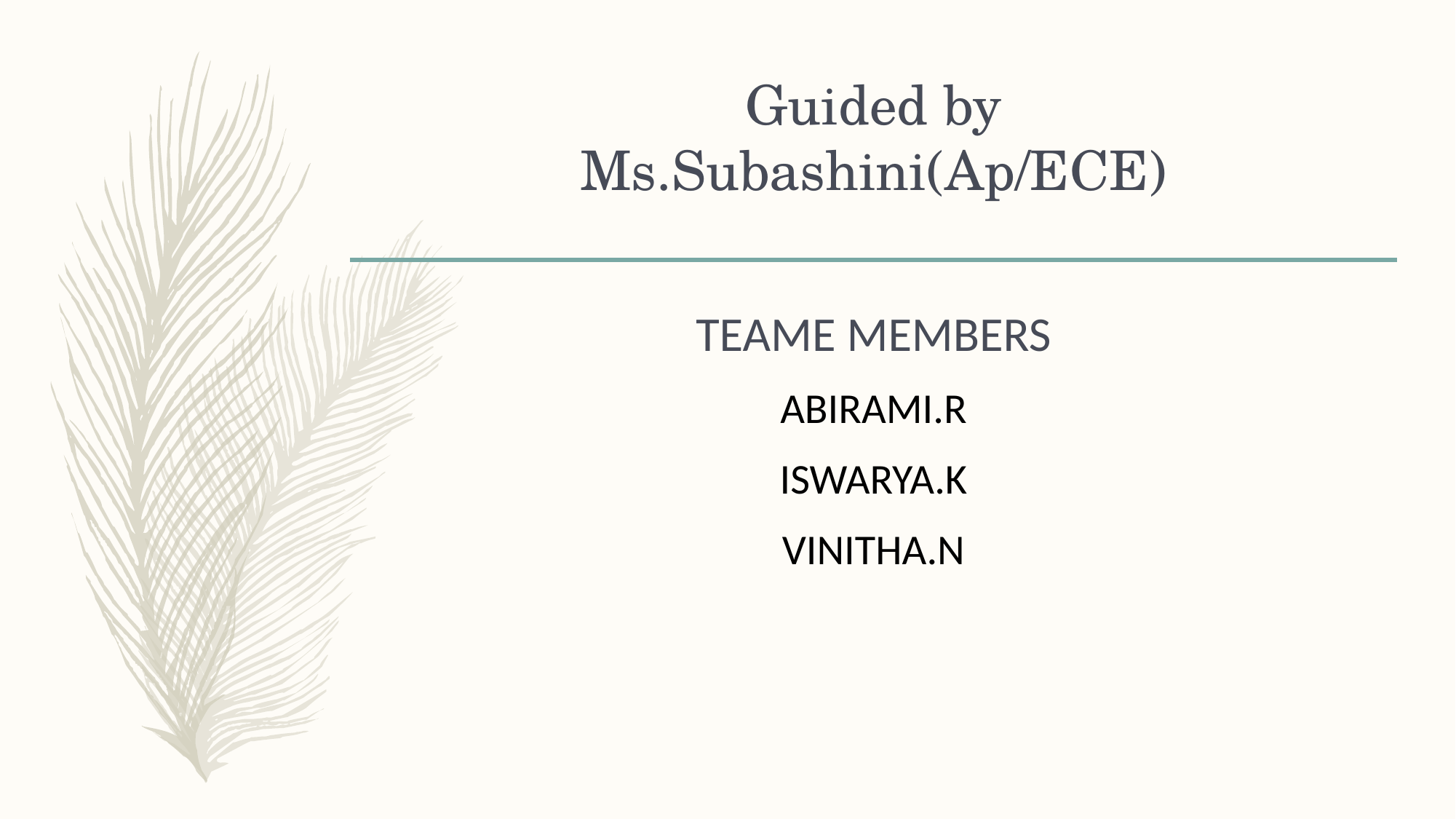

# Guided by Ms.Subashini(Ap/ECE)
TEAME MEMBERS
ABIRAMI.R
ISWARYA.K
VINITHA.N